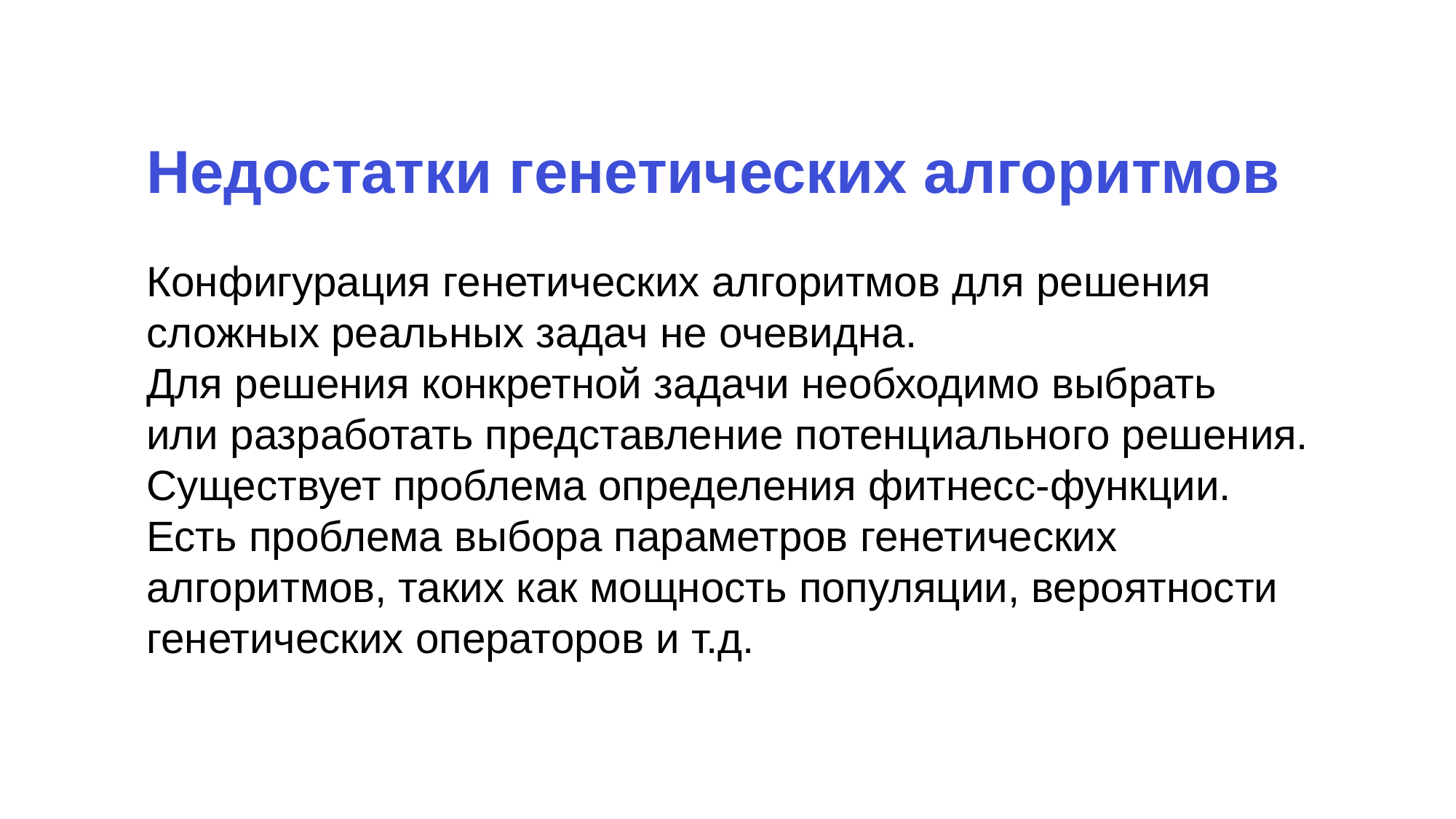

Недостатки генетических алгоритмов
Конфигурация генетических алгоритмов для решения сложных реальных задач не очевидна.
Для решения конкретной задачи необходимо выбрать
или разработать представление потенциального решения.
Существует проблема определения фитнесс-функции.
Есть проблема выбора параметров генетических алгоритмов, таких как мощность популяции, вероятности генетических операторов и т.д.